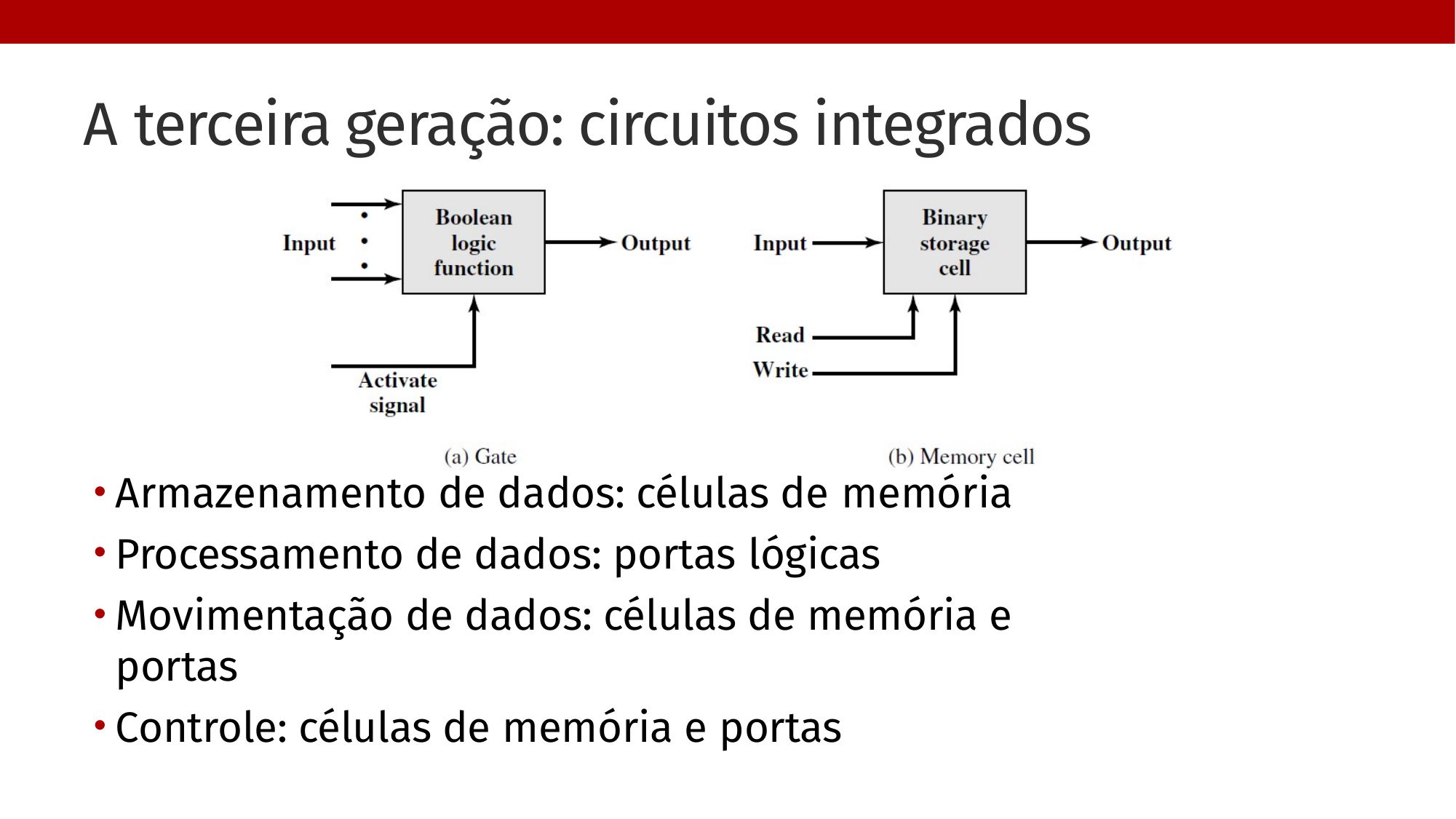

# A terceira geração: circuitos integrados

Armazenamento de dados: células de memória
Processamento de dados: portas lógicas
Movimentação de dados: células de memória e portas
Controle: células de memória e portas